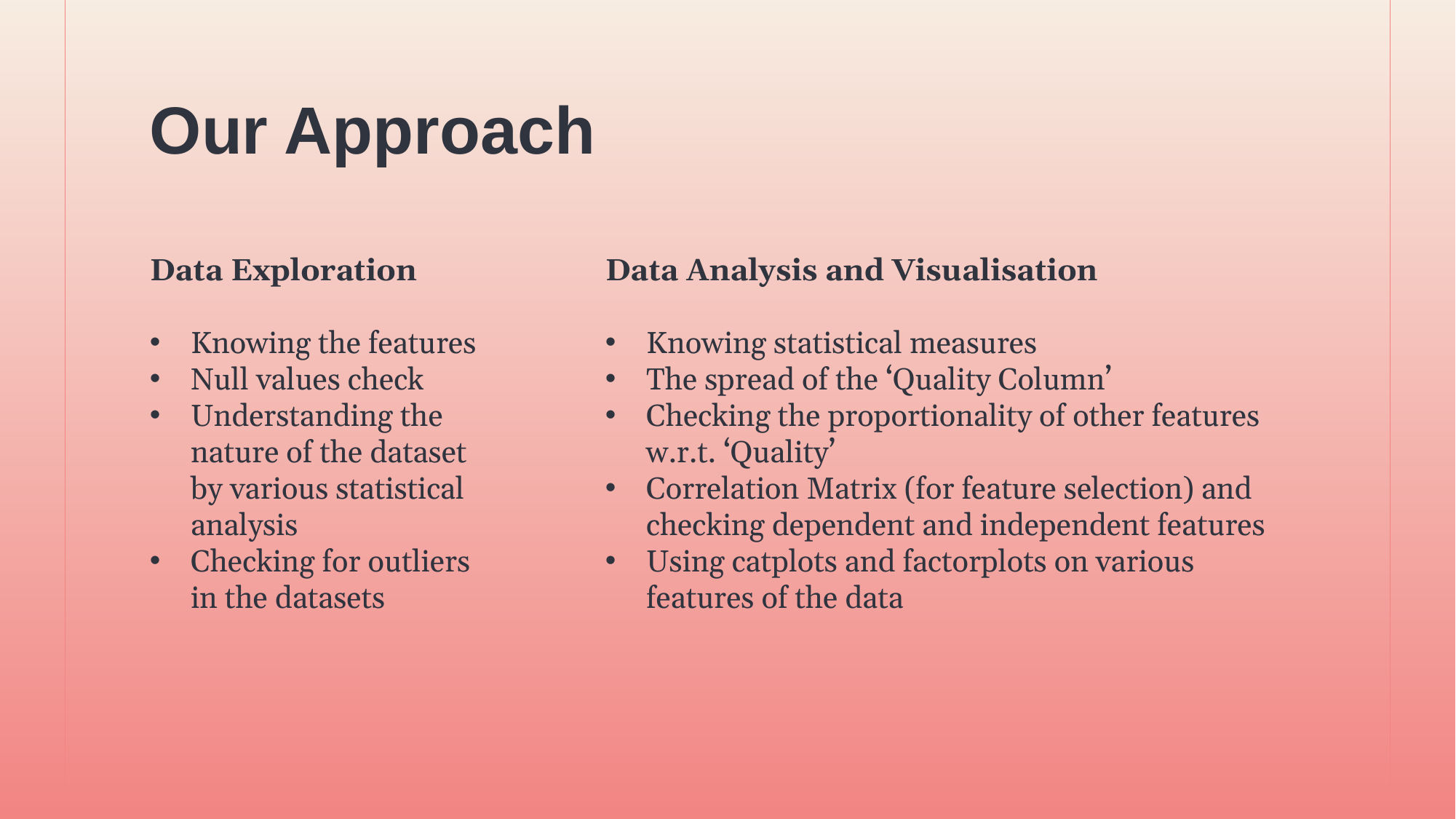

Our Approach
Data Exploration

Knowing the features
Null values check
Understanding the nature of the dataset by various statistical analysis
Checking for outliers in the datasets
Data Analysis and Visualisation

Knowing statistical measures
The spread of the ‘Quality Column’
Checking the proportionality of other features w.r.t. ‘Quality’
Correlation Matrix (for feature selection) and checking dependent and independent features
Using catplots and factorplots on various features of the data